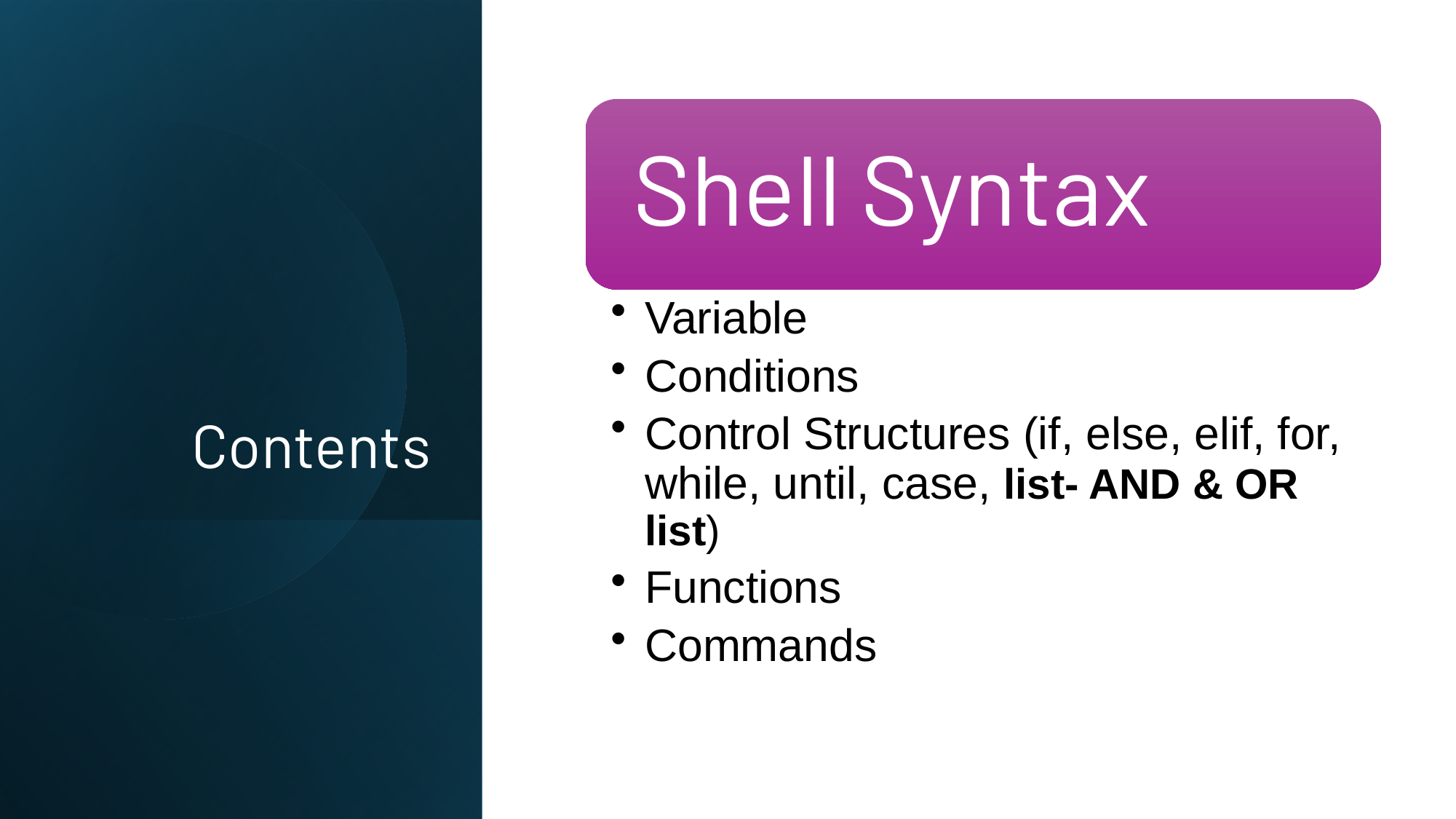

Shell Syntax
Variable
Conditions
Control Structures (if, else, elif, for, while, until, case, list- AND & OR list)
Functions
Commands

# Contents